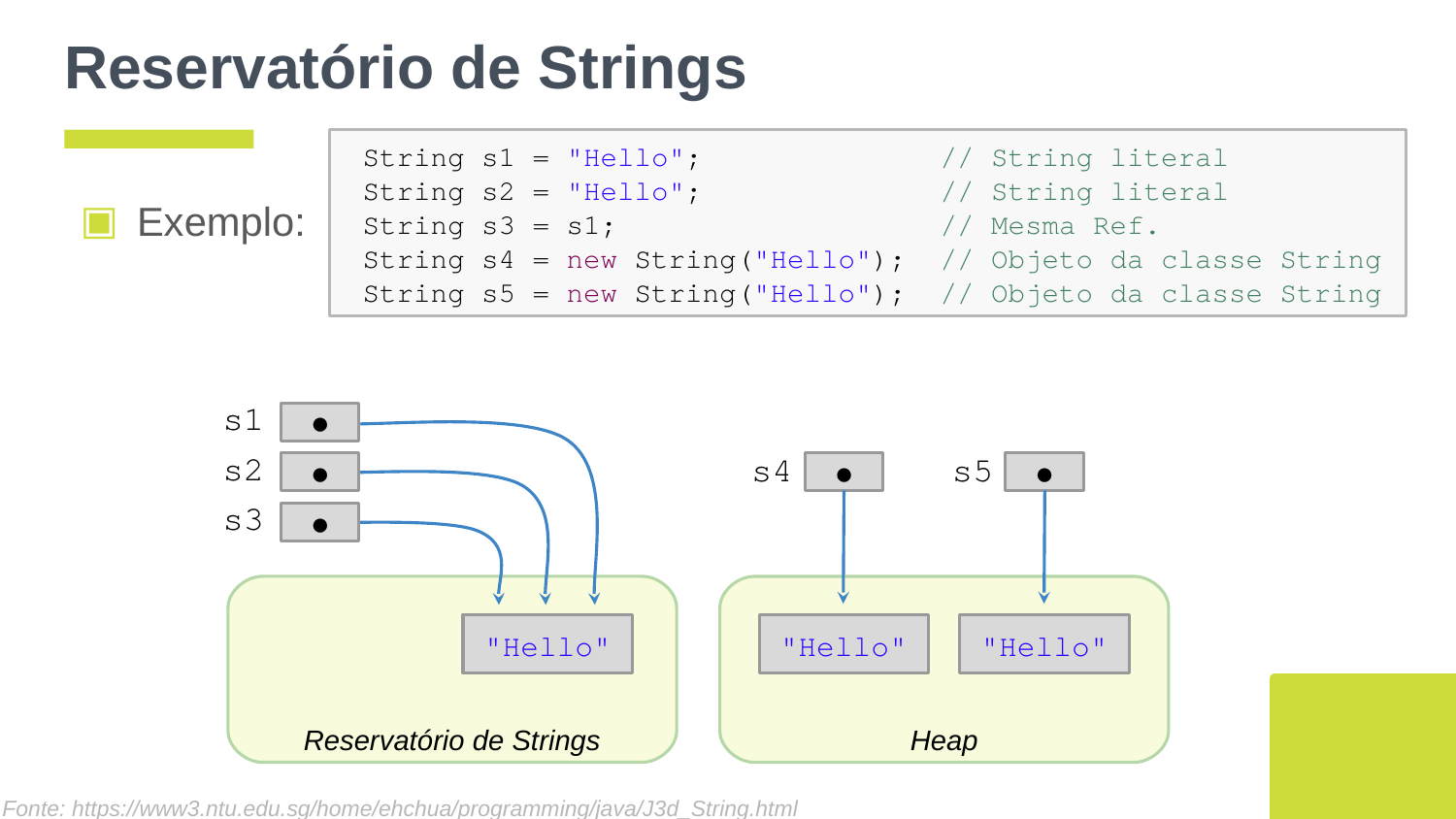

# Reservatório de Strings
 String s1 = "Hello";              // String literal
 String s2 = "Hello";              // String literal
 String s3 = s1;                   // Mesma Ref.
 String s4 = new String("Hello");  // Objeto da classe String
 String s5 = new String("Hello");  // Objeto da classe String
Exemplo:
s1
●

s2
s4
s5
●
●
●

s3
●

"Hello"
"Hello"
"Hello"
Reservatório de Strings
Heap
Fonte: https://www3.ntu.edu.sg/home/ehchua/programming/java/J3d_String.html